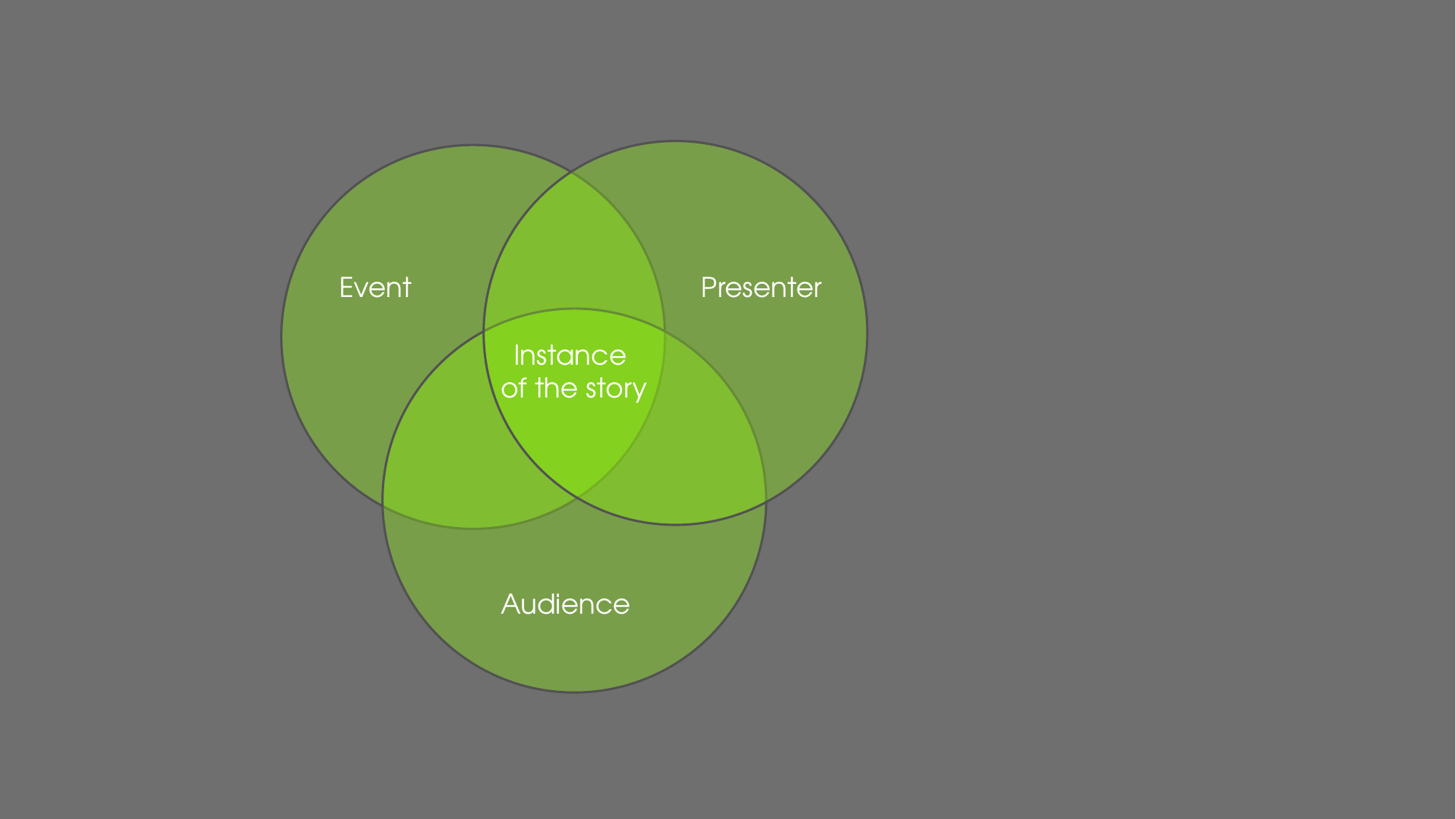

Event
Presenter

Instance
of the story
Audience